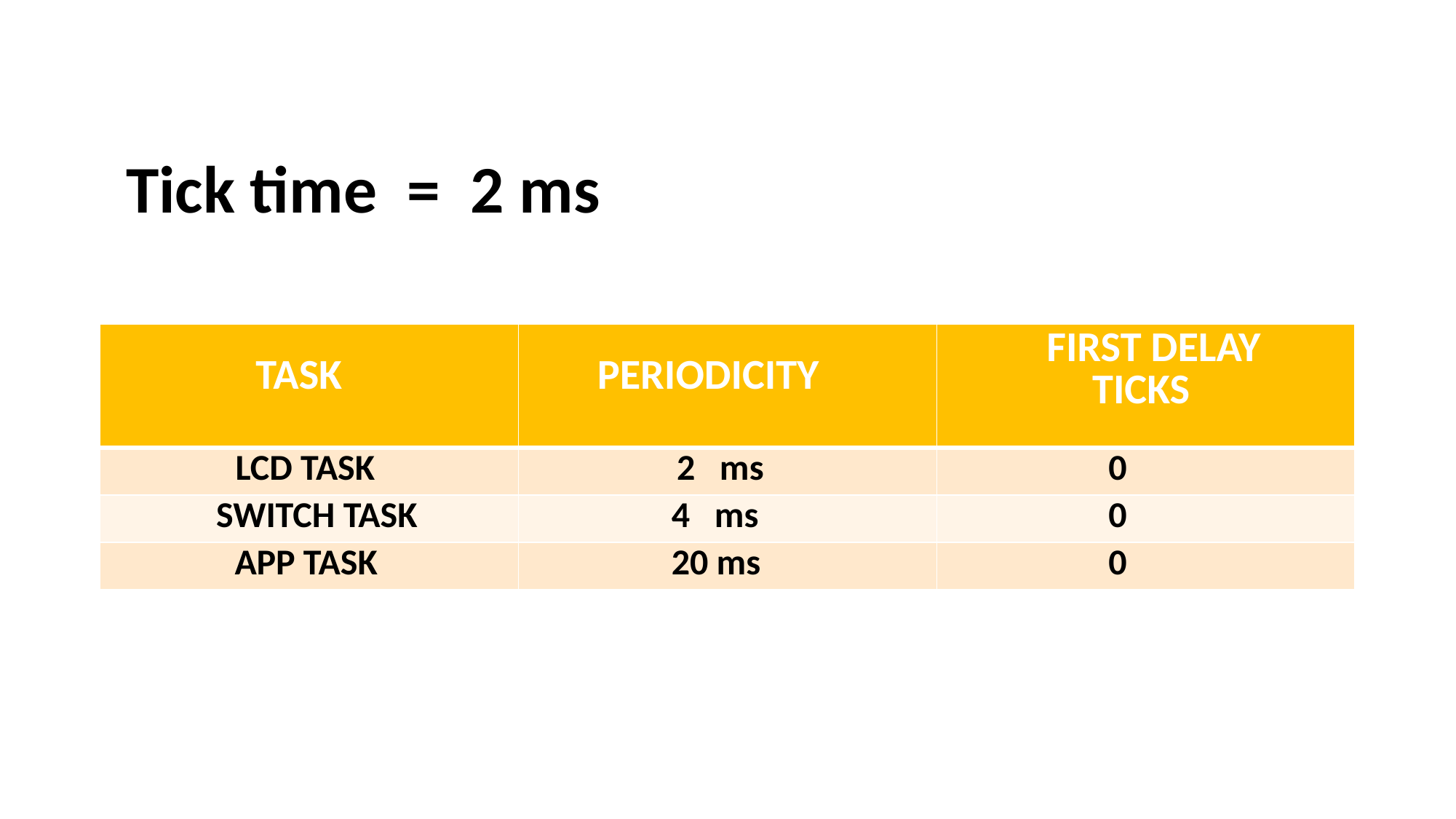

# Tick time  =  2 ms
| TASK | PERIODICITY | FIRST DELAY TICKS |
| --- | --- | --- |
| LCD TASK | 2 ms | 0 |
| SWITCH TASK | 4 ms | 0 |
| APP TASK | 20 ms | 0 |